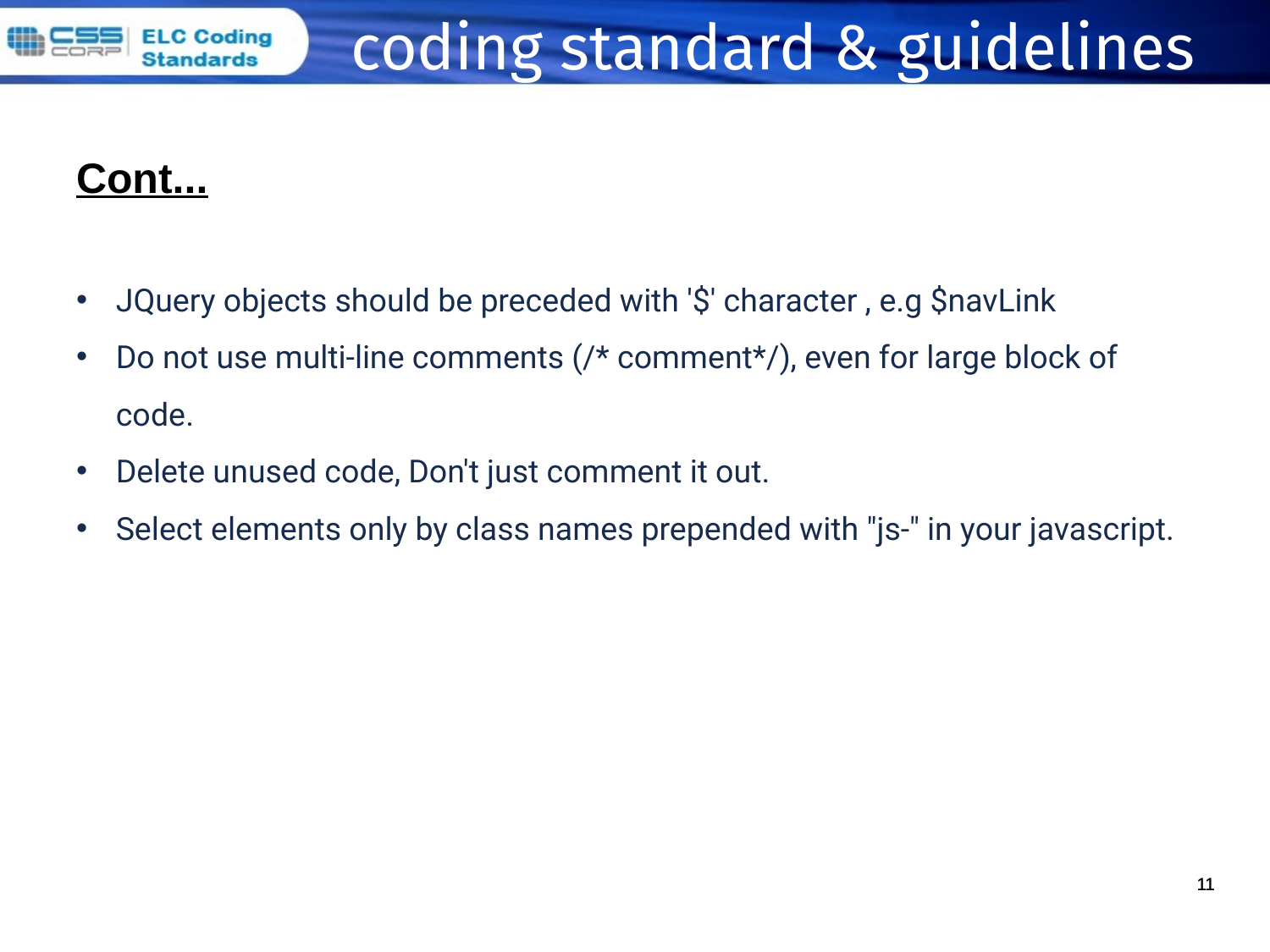

# coding standard & guidelines
Cont...

JQuery objects should be preceded with '$' character , e.g $navLink
Do not use multi-line comments (/* comment*/), even for large block of code.
Delete unused code, Don't just comment it out.
Select elements only by class names prepended with "js-" in your javascript.
11
11